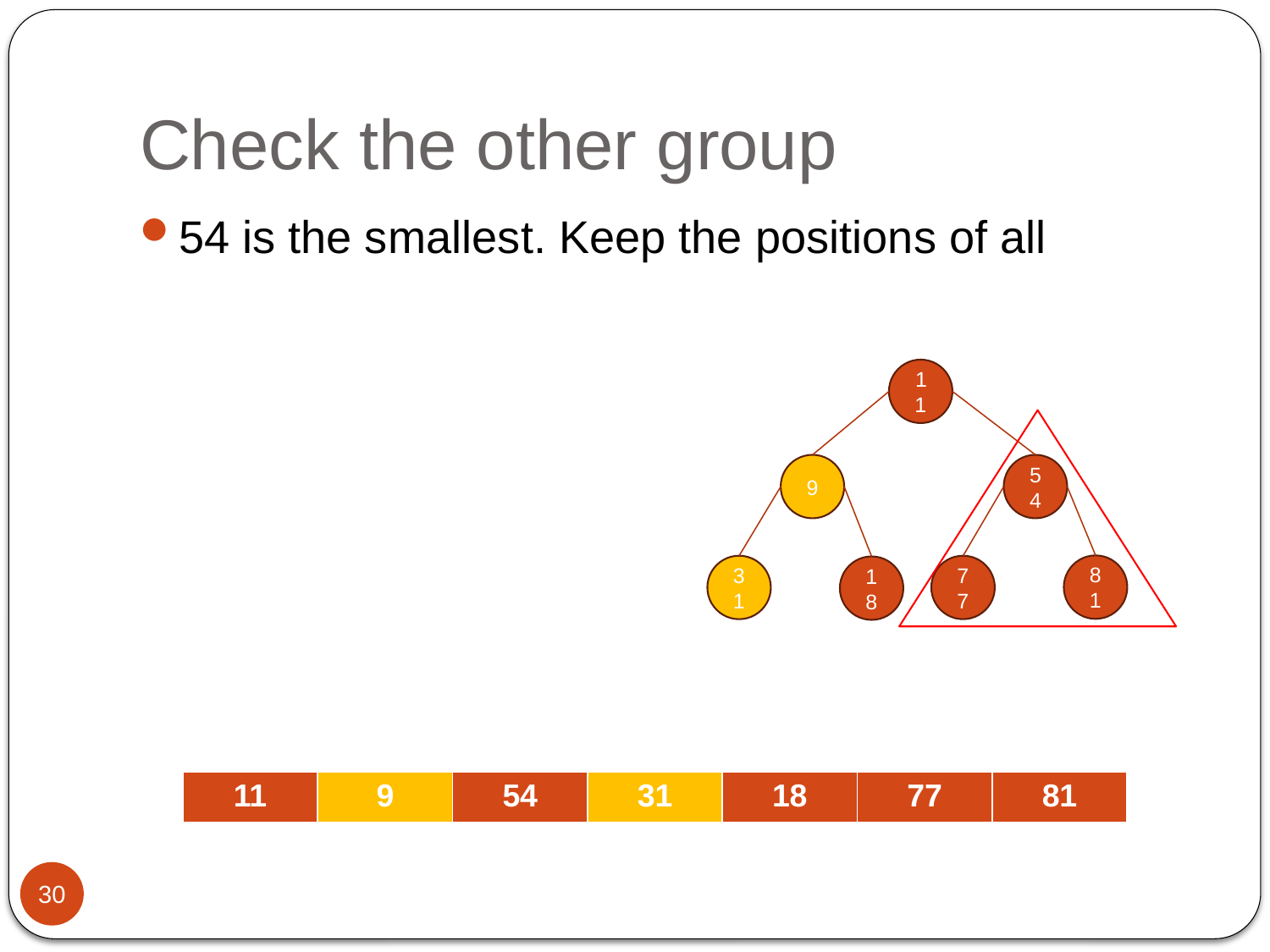

# Check the other group
54 is the smallest. Keep the positions of all
11

9
54
81
31
77
18
| 11 | 9 | 54 | 31 | 18 | 77 | 81 |
| --- | --- | --- | --- | --- | --- | --- |
30